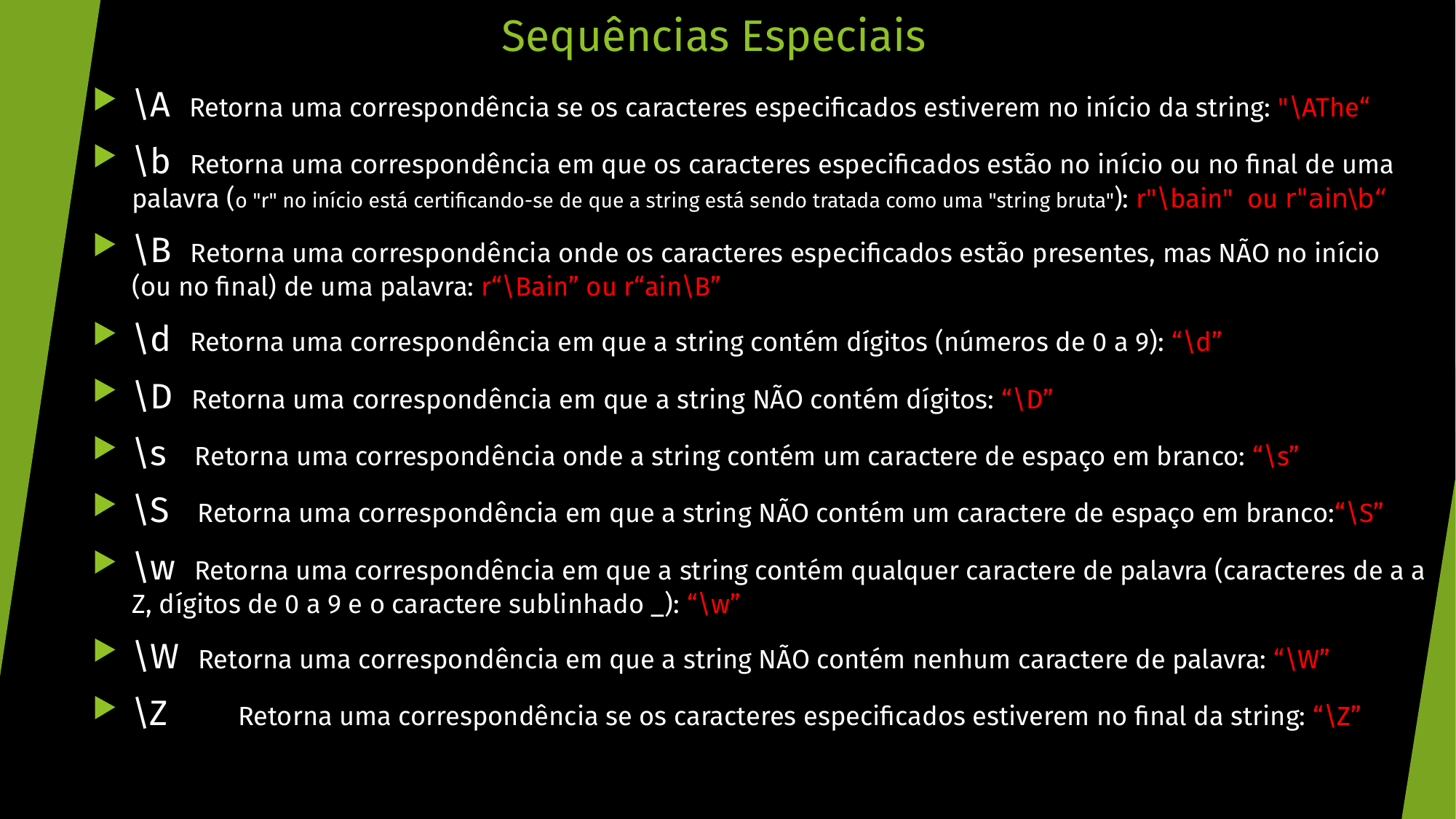

# Sequências Especiais
\A  Retorna uma correspondência se os caracteres especificados estiverem no início da string: "\AThe“
\b  Retorna uma correspondência em que os caracteres especificados estão no início ou no final de uma palavra (o "r" no início está certificando-se de que a string está sendo tratada como uma "string bruta"): r"\bain"  ou r"ain\b“
\B  Retorna uma correspondência onde os caracteres especificados estão presentes, mas NÃO no início (ou no final) de uma palavra: r“\Bain” ou r“ain\B”
\d  Retorna uma correspondência em que a string contém dígitos (números de 0 a 9): “\d”
\D  Retorna uma correspondência em que a string NÃO contém dígitos: “\D”
\s   Retorna uma correspondência onde a string contém um caractere de espaço em branco: “\s”
\S   Retorna uma correspondência em que a string NÃO contém um caractere de espaço em branco:“\S”
\w  Retorna uma correspondência em que a string contém qualquer caractere de palavra (caracteres de a a Z, dígitos de 0 a 9 e o caractere sublinhado _): “\w”
\W  Retorna uma correspondência em que a string NÃO contém nenhum caractere de palavra: “\W”
\Z	Retorna uma correspondência se os caracteres especificados estiverem no final da string: “\Z”